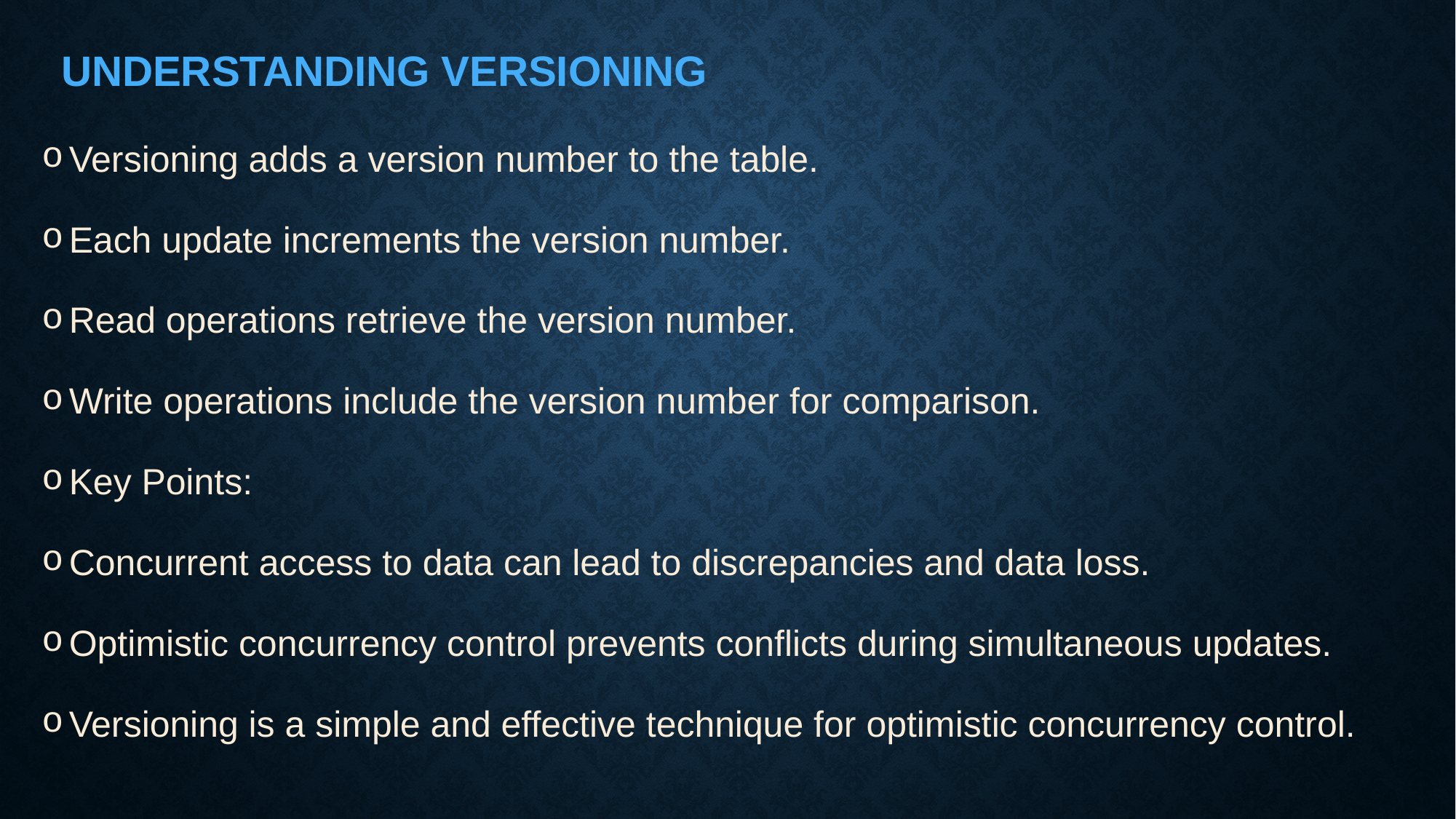

# Understanding Versioning
Versioning adds a version number to the table.
Each update increments the version number.
Read operations retrieve the version number.
Write operations include the version number for comparison.
Key Points:
Concurrent access to data can lead to discrepancies and data loss.
Optimistic concurrency control prevents conflicts during simultaneous updates.
Versioning is a simple and effective technique for optimistic concurrency control.